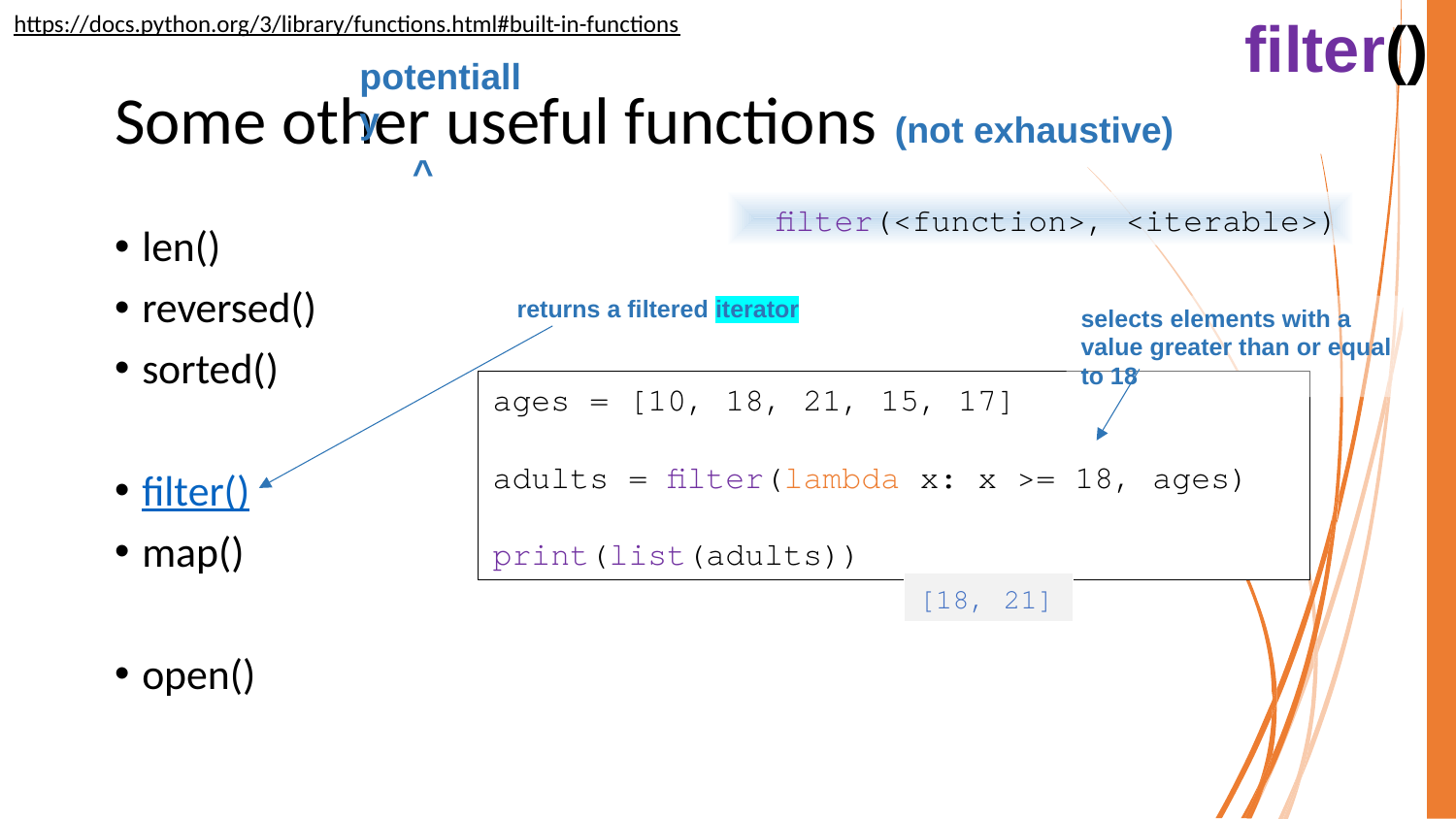

filter()
https://docs.python.org/3/library/functions.html#built-in-functions
# Some other useful functions
potentially
(not exhaustive)
^
filter(<function>, <iterable>)
len()
reversed()
sorted()

filter()
map()

open()
returns a filtered iterator
selects elements with a value greater than or equal to 18
ages = [10, 18, 21, 15, 17]

adults = filter(lambda x: x >= 18, ages)

print(list(adults))
[18, 21]